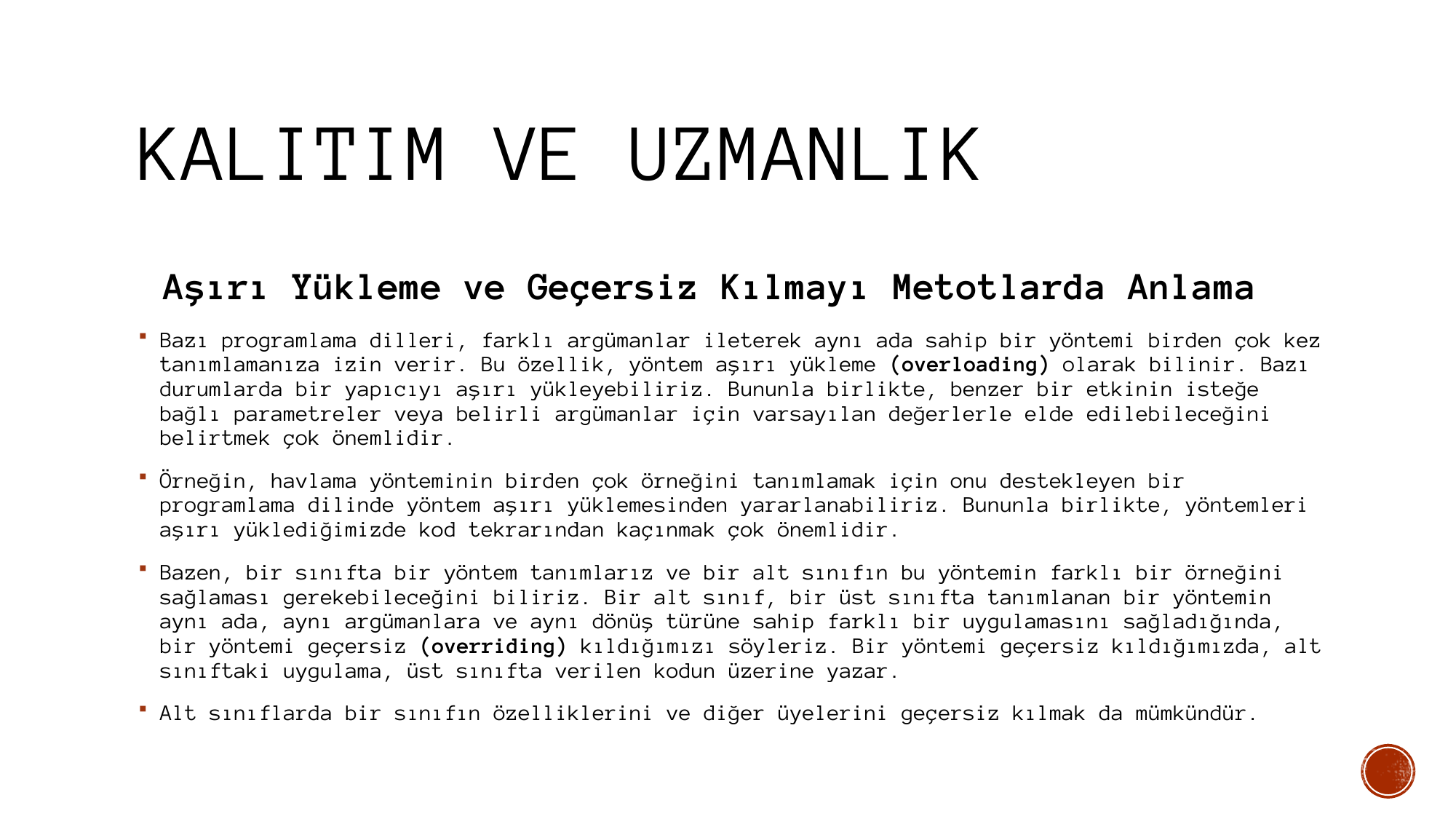

# Kalıtım ve Uzmanlık
 Aşırı Yükleme ve Geçersiz Kılmayı Metotlarda Anlama
Bazı programlama dilleri, farklı argümanlar ileterek aynı ada sahip bir yöntemi birden çok kez tanımlamanıza izin verir. Bu özellik, yöntem aşırı yükleme (overloading) olarak bilinir. Bazı durumlarda bir yapıcıyı aşırı yükleyebiliriz. Bununla birlikte, benzer bir etkinin isteğe bağlı parametreler veya belirli argümanlar için varsayılan değerlerle elde edilebileceğini belirtmek çok önemlidir.
Örneğin, havlama yönteminin birden çok örneğini tanımlamak için onu destekleyen bir programlama dilinde yöntem aşırı yüklemesinden yararlanabiliriz. Bununla birlikte, yöntemleri aşırı yüklediğimizde kod tekrarından kaçınmak çok önemlidir.
Bazen, bir sınıfta bir yöntem tanımlarız ve bir alt sınıfın bu yöntemin farklı bir örneğini sağlaması gerekebileceğini biliriz. Bir alt sınıf, bir üst sınıfta tanımlanan bir yöntemin aynı ada, aynı argümanlara ve aynı dönüş türüne sahip farklı bir uygulamasını sağladığında, bir yöntemi geçersiz (overriding) kıldığımızı söyleriz. Bir yöntemi geçersiz kıldığımızda, alt sınıftaki uygulama, üst sınıfta verilen kodun üzerine yazar.
Alt sınıflarda bir sınıfın özelliklerini ve diğer üyelerini geçersiz kılmak da mümkündür.